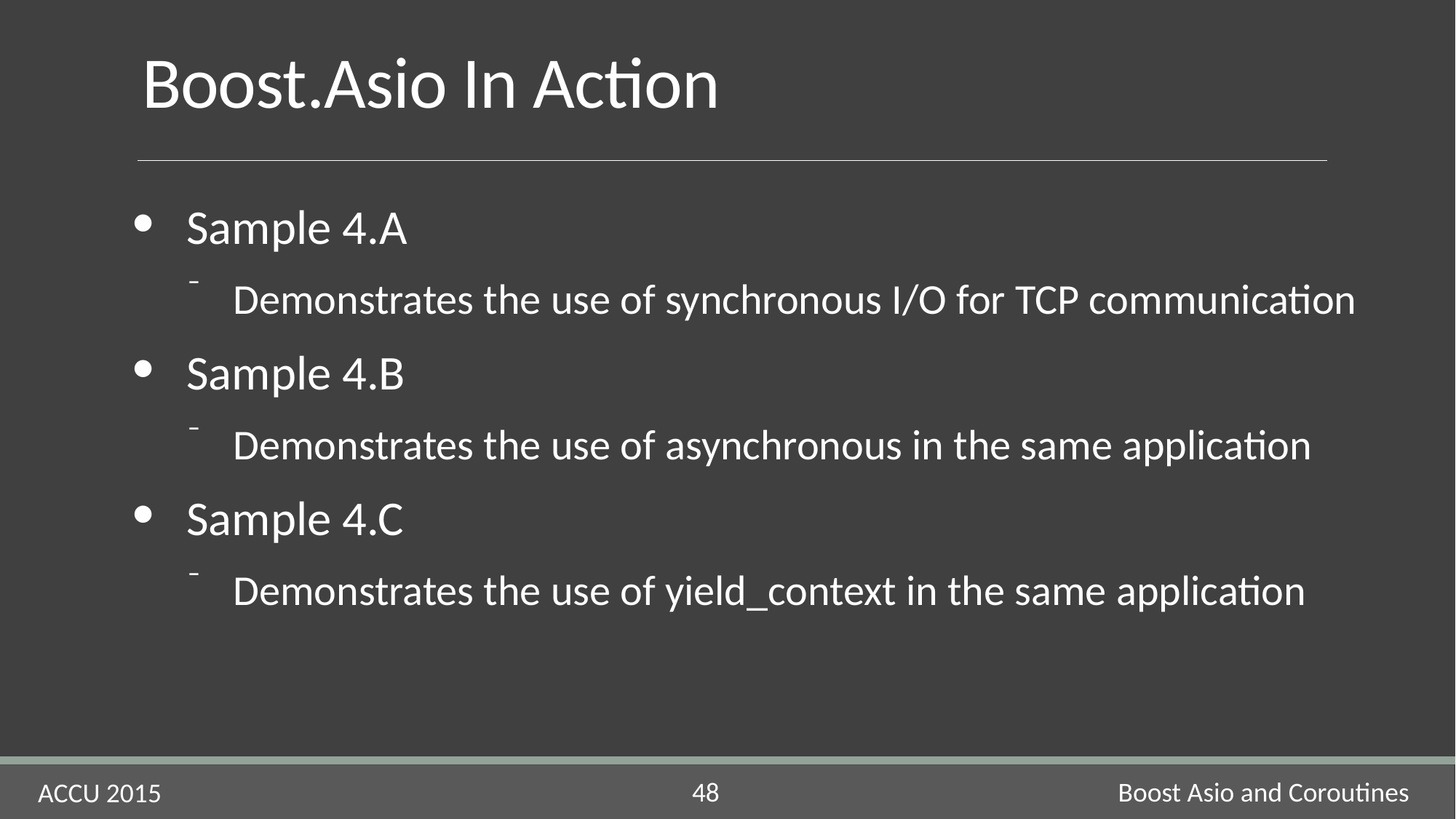

# Boost.Asio In Action
Sample 4.A
Demonstrates the use of synchronous I/O for TCP communication
Sample 4.B
Demonstrates the use of asynchronous in the same application
Sample 4.C
Demonstrates the use of yield_context in the same application

Boost Asio and Coroutines